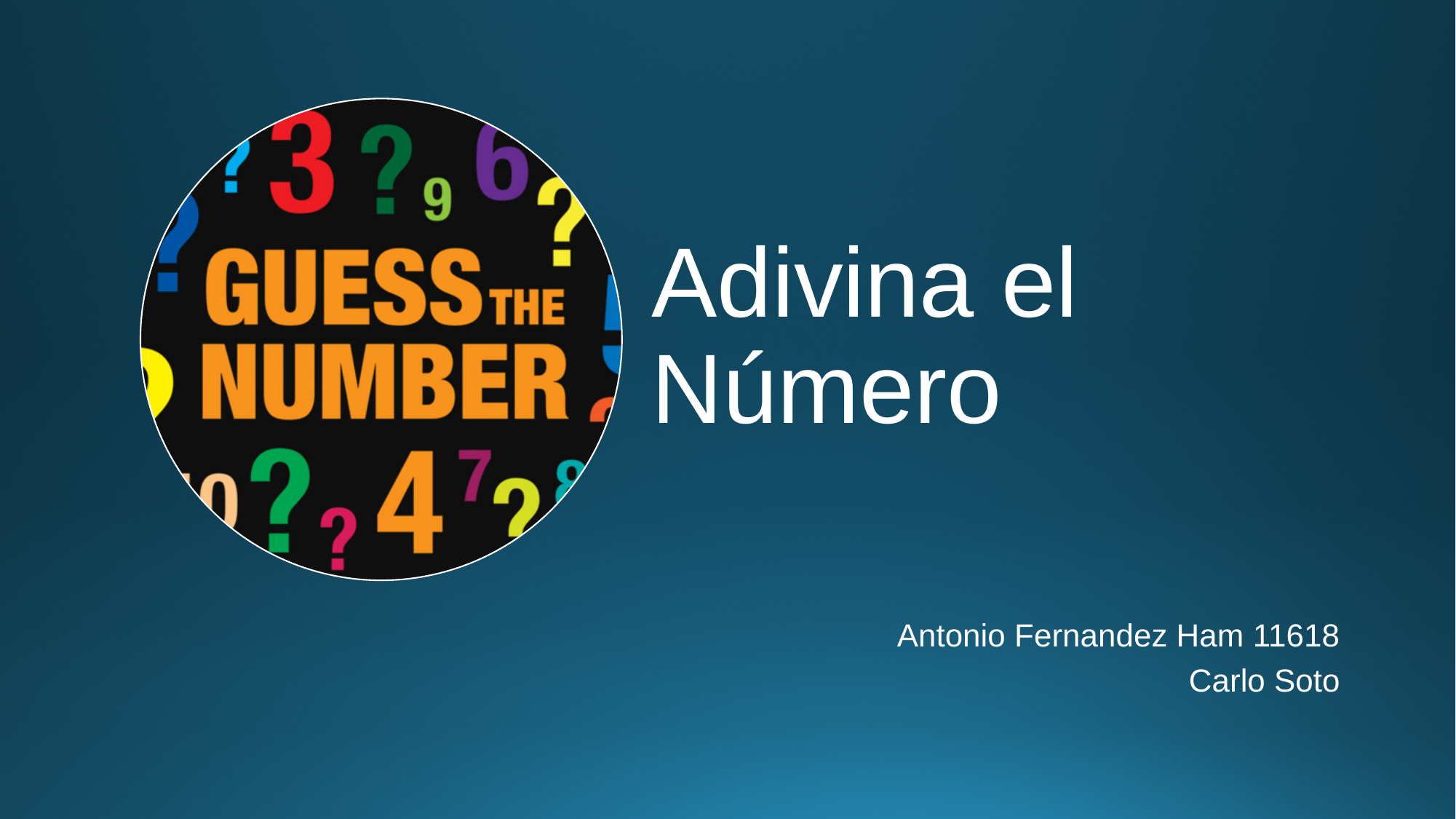

Adivina el Número
Antonio Fernandez Ham 11618
Carlo Soto